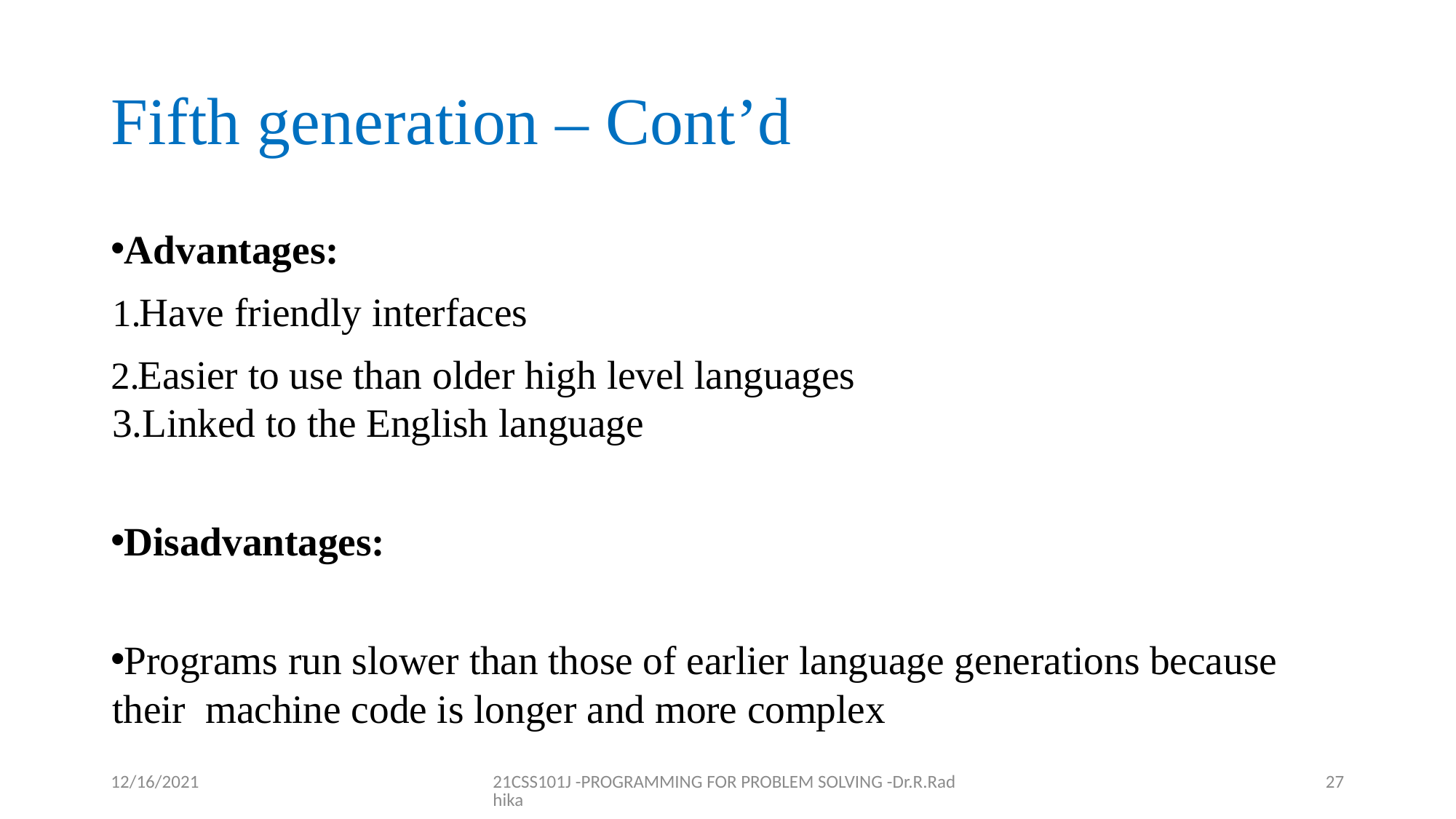

# Fifth generation – Cont’d
Advantages:
Have friendly interfaces
Easier to use than older high level languages  3.Linked to the English language

Disadvantages:

Programs run slower than those of earlier language generations because their  machine code is longer and more complex

12/16/2021
21CSS101J -PROGRAMMING FOR PROBLEM SOLVING -Dr.R.Radhika
27